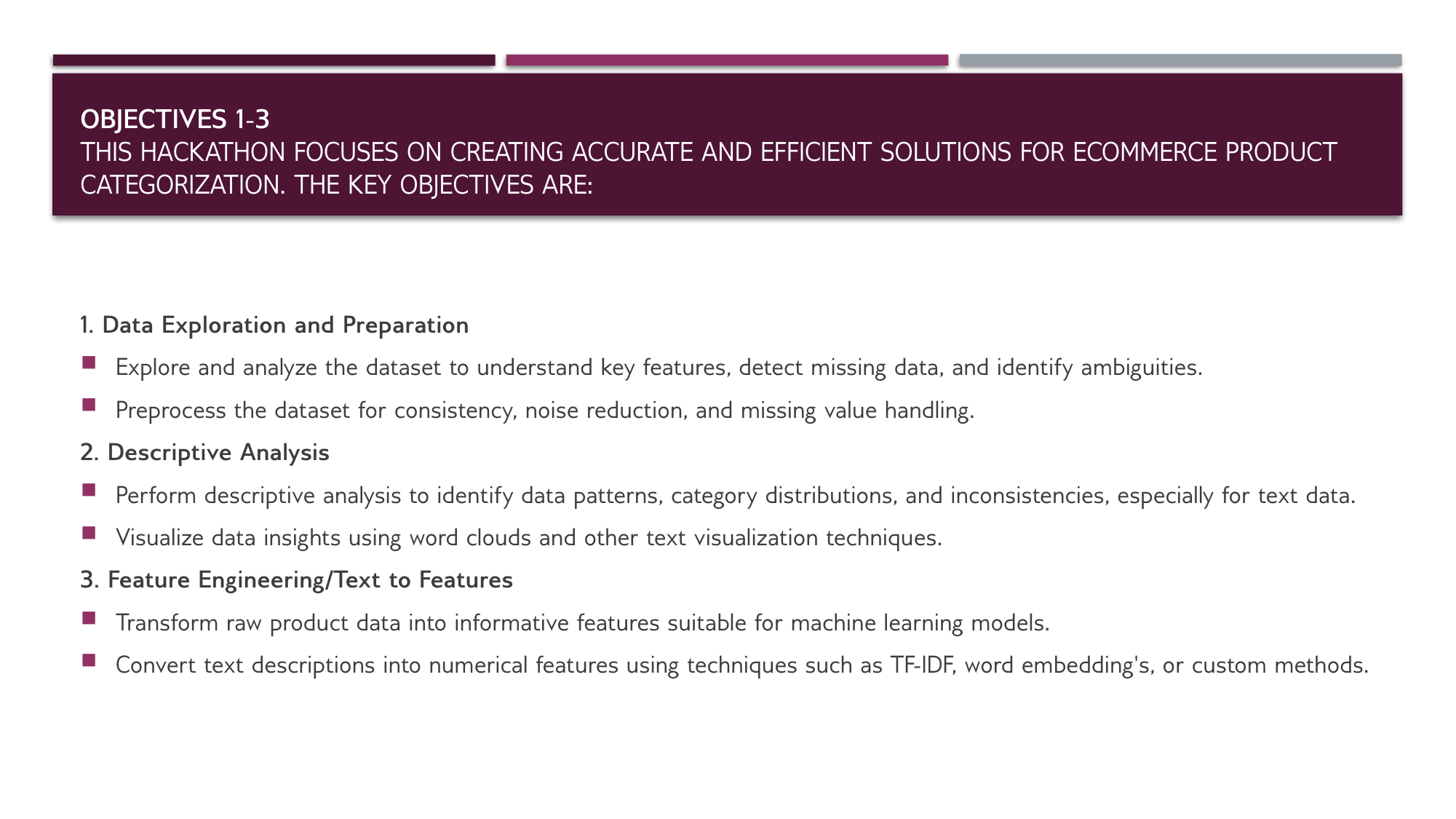

# Objectives 1-3 This hackathon focuses on creating accurate and efficient solutions for eCommerce product categorization. The key objectives are:

1. Data Exploration and Preparation
Explore and analyze the dataset to understand key features, detect missing data, and identify ambiguities.
Preprocess the dataset for consistency, noise reduction, and missing value handling.
2. Descriptive Analysis
Perform descriptive analysis to identify data patterns, category distributions, and inconsistencies, especially for text data.
Visualize data insights using word clouds and other text visualization techniques.
3. Feature Engineering/Text to Features
Transform raw product data into informative features suitable for machine learning models.
Convert text descriptions into numerical features using techniques such as TF-IDF, word embedding's, or custom methods.